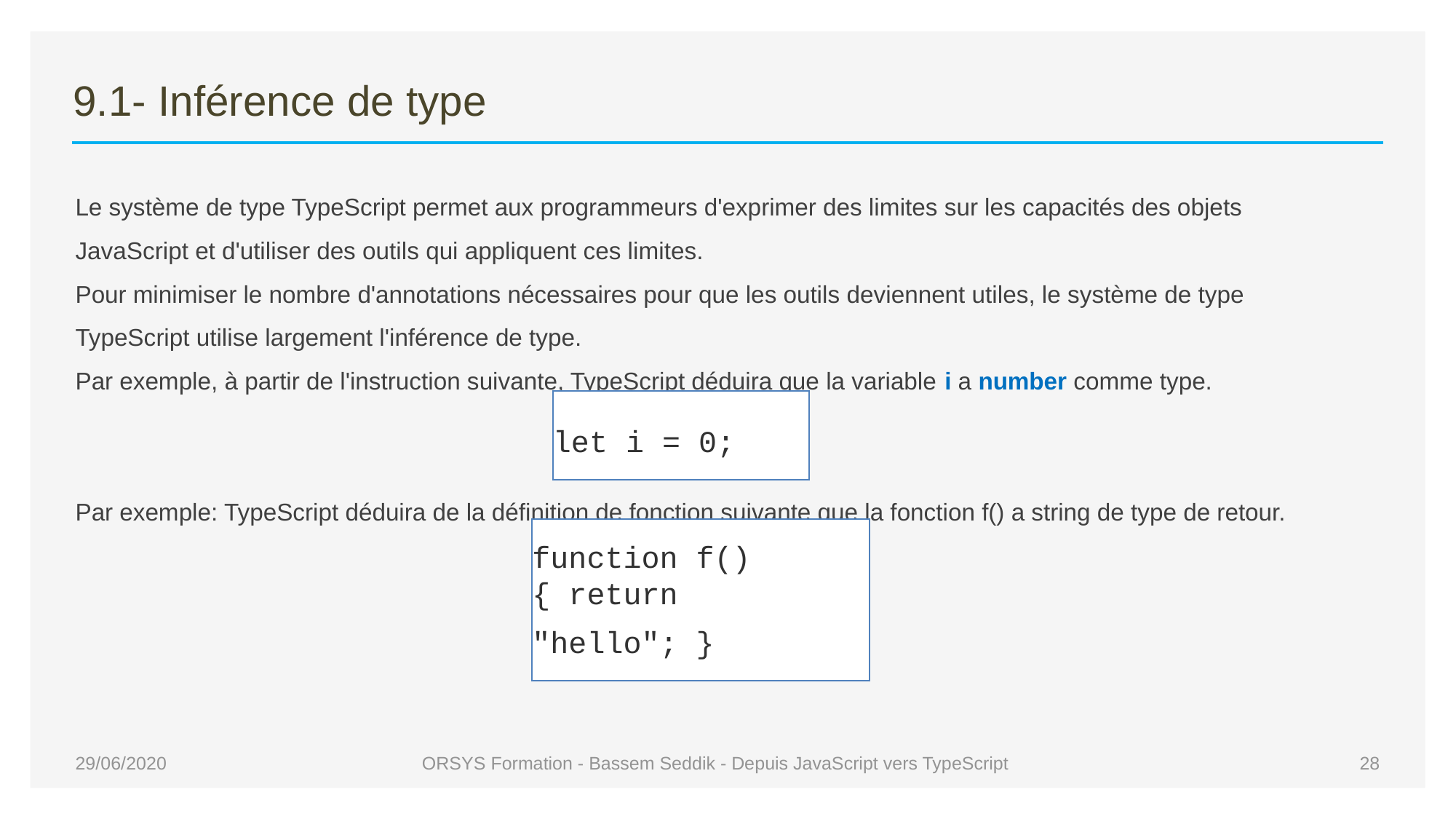

# 9.1- Inférence de type
Le système de type TypeScript permet aux programmeurs d'exprimer des limites sur les capacités des objets JavaScript et d'utiliser des outils qui appliquent ces limites.
Pour minimiser le nombre d'annotations nécessaires pour que les outils deviennent utiles, le système de type TypeScript utilise largement l'inférence de type.
Par exemple, à partir de l'instruction suivante, TypeScript déduira que la variable i a number comme type.

Par exemple: TypeScript déduira de la définition de fonction suivante que la fonction f() a string de type de retour.

let i = 0;
function f() { return "hello"; }
29/06/2020
ORSYS Formation - Bassem Seddik - Depuis JavaScript vers TypeScript
28